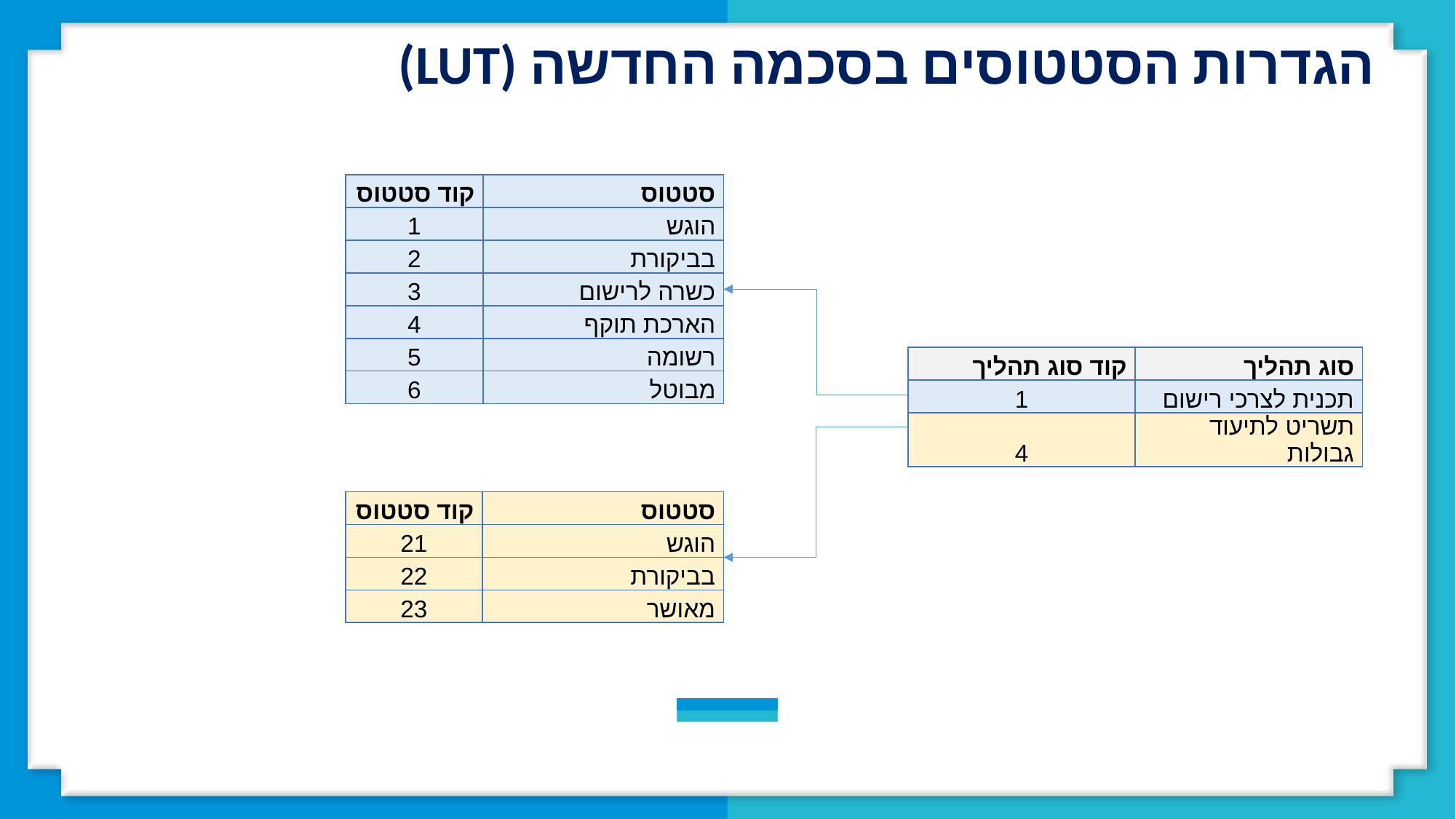

הגדרות הסטטוסים בסכמה החדשה (LUT)
| קוד סטטוס | סטטוס |
| --- | --- |
| 1 | הוגש |
| 2 | בביקורת |
| 3 | כשרה לרישום |
| 4 | הארכת תוקף |
| 5 | רשומה |
| 6 | מבוטל |
| קוד סוג תהליך | סוג תהליך |
| --- | --- |
| 1 | תכנית לצרכי רישום |
| 4 | תשריט לתיעוד גבולות |
| קוד סטטוס | סטטוס |
| --- | --- |
| 21 | הוגש |
| 22 | בביקורת |
| 23 | מאושר |